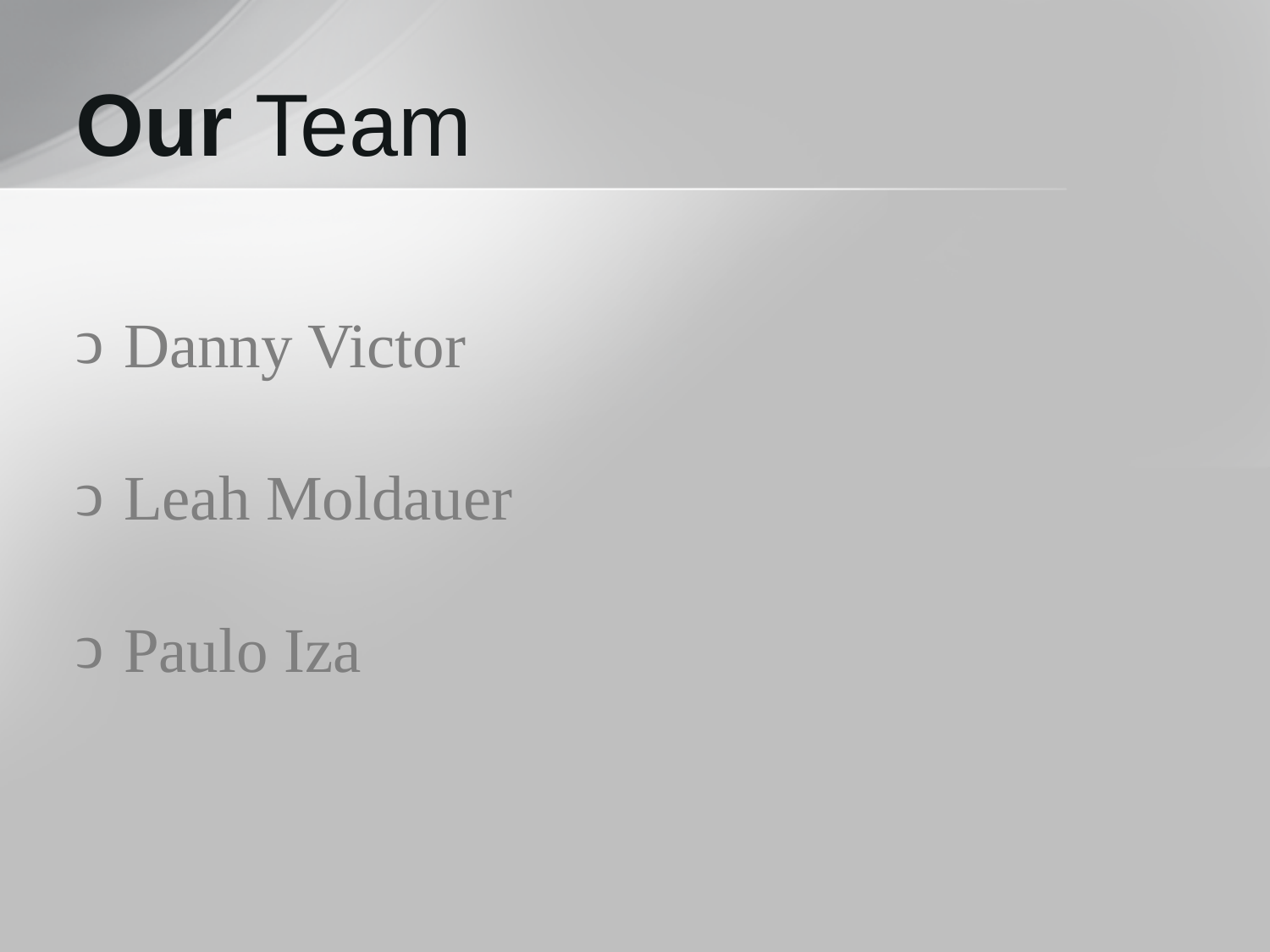

# Our Team
Danny Victor
Leah Moldauer
Paulo Iza